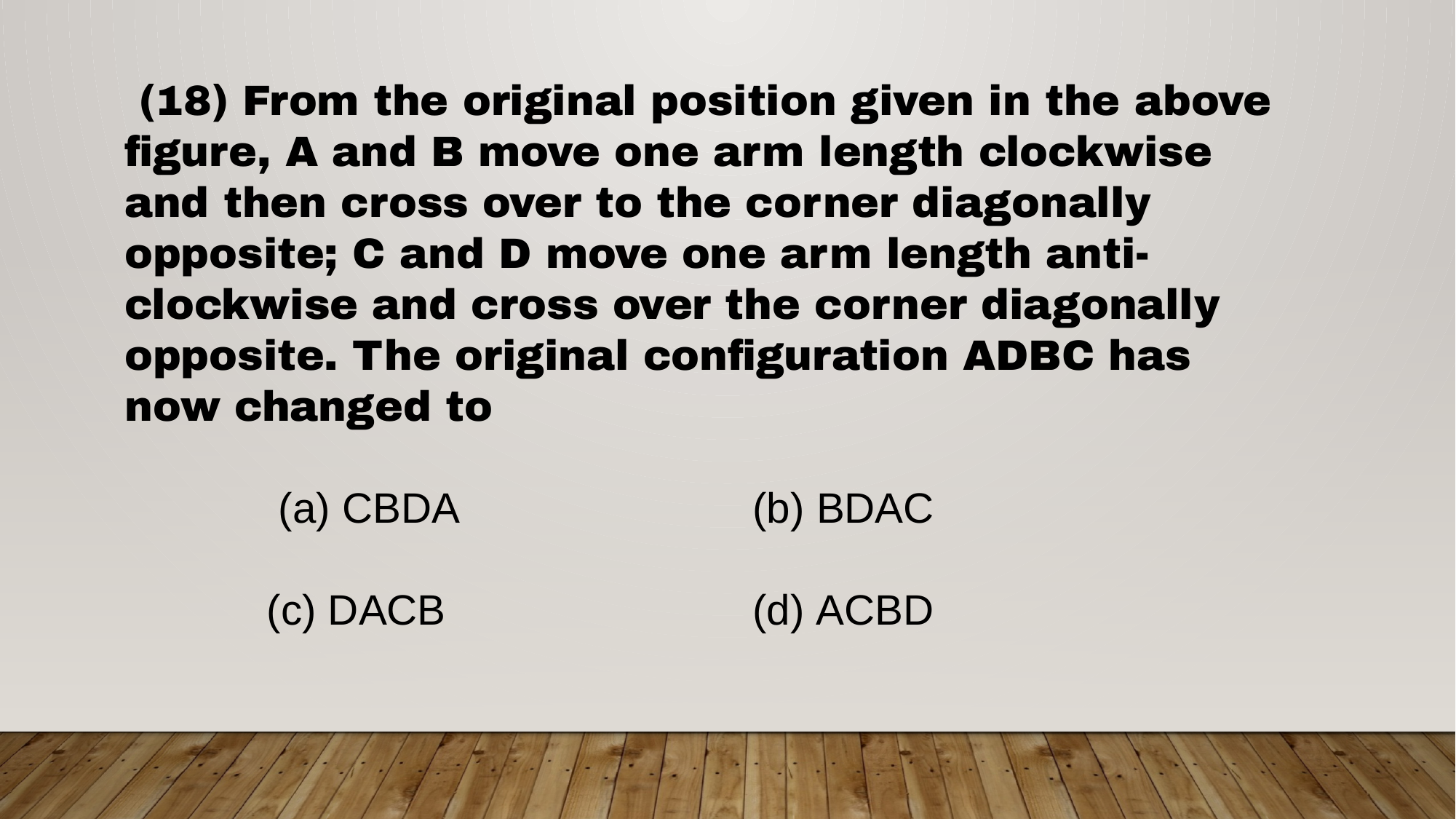

(18) From the original position given in the above figure, A and B move one arm length clockwise and then cross over to the corner diagonally opposite; C and D move one arm length anti-clockwise and cross over the corner diagonally opposite. The original configuration ADBC has now changed to

             (a) CBDA                         (b) BDAC

            (c) DACB                          (d) ACBD